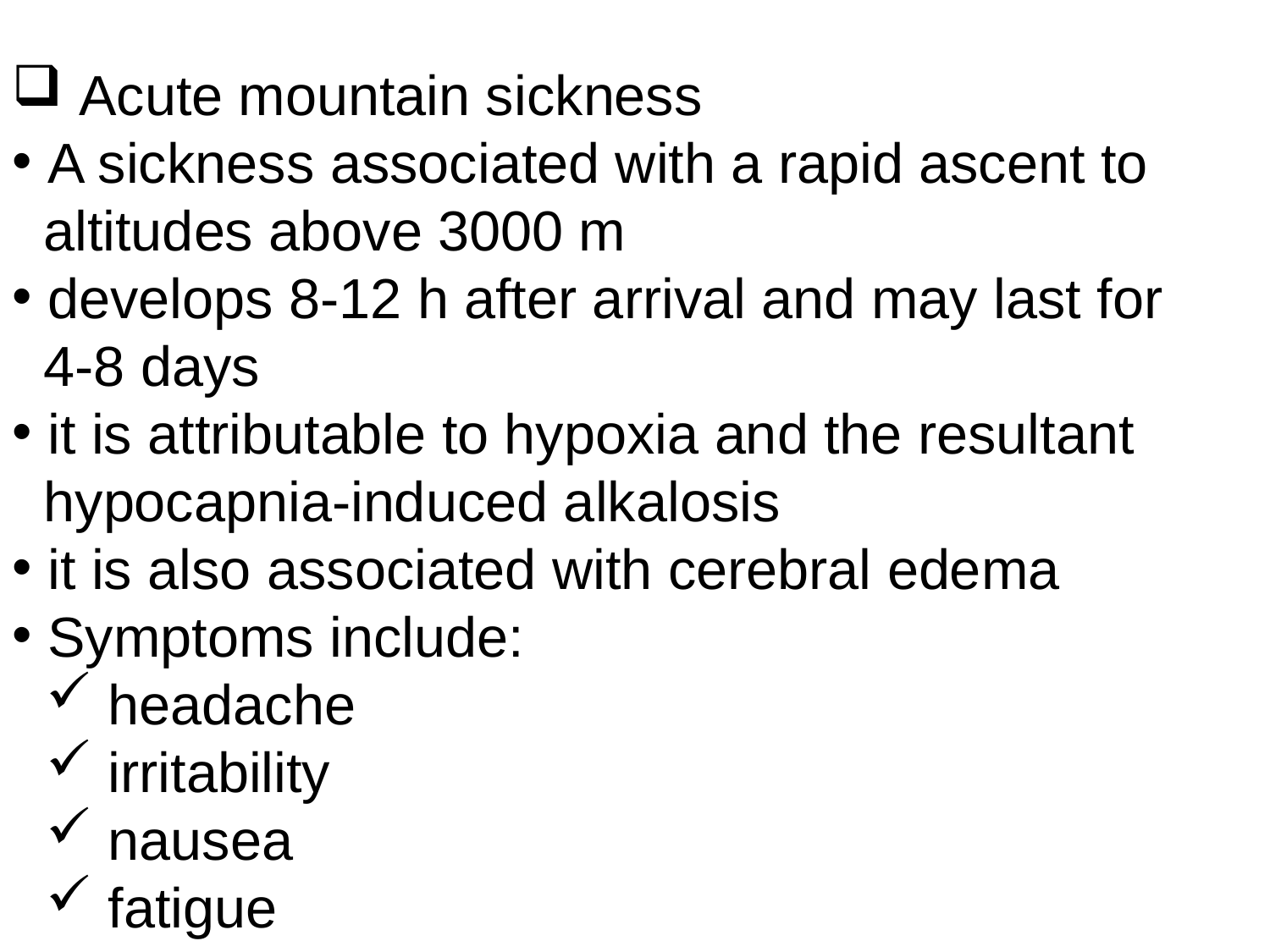

Acute mountain sickness
 A sickness associated with a rapid ascent to
  altitudes above 3000 m
 develops 8-12 h after arrival and may last for
  4-8 days
 it is attributable to hypoxia and the resultant
  hypocapnia-induced alkalosis
 it is also associated with cerebral edema
 Symptoms include:
 headache
 irritability
 nausea
 fatigue